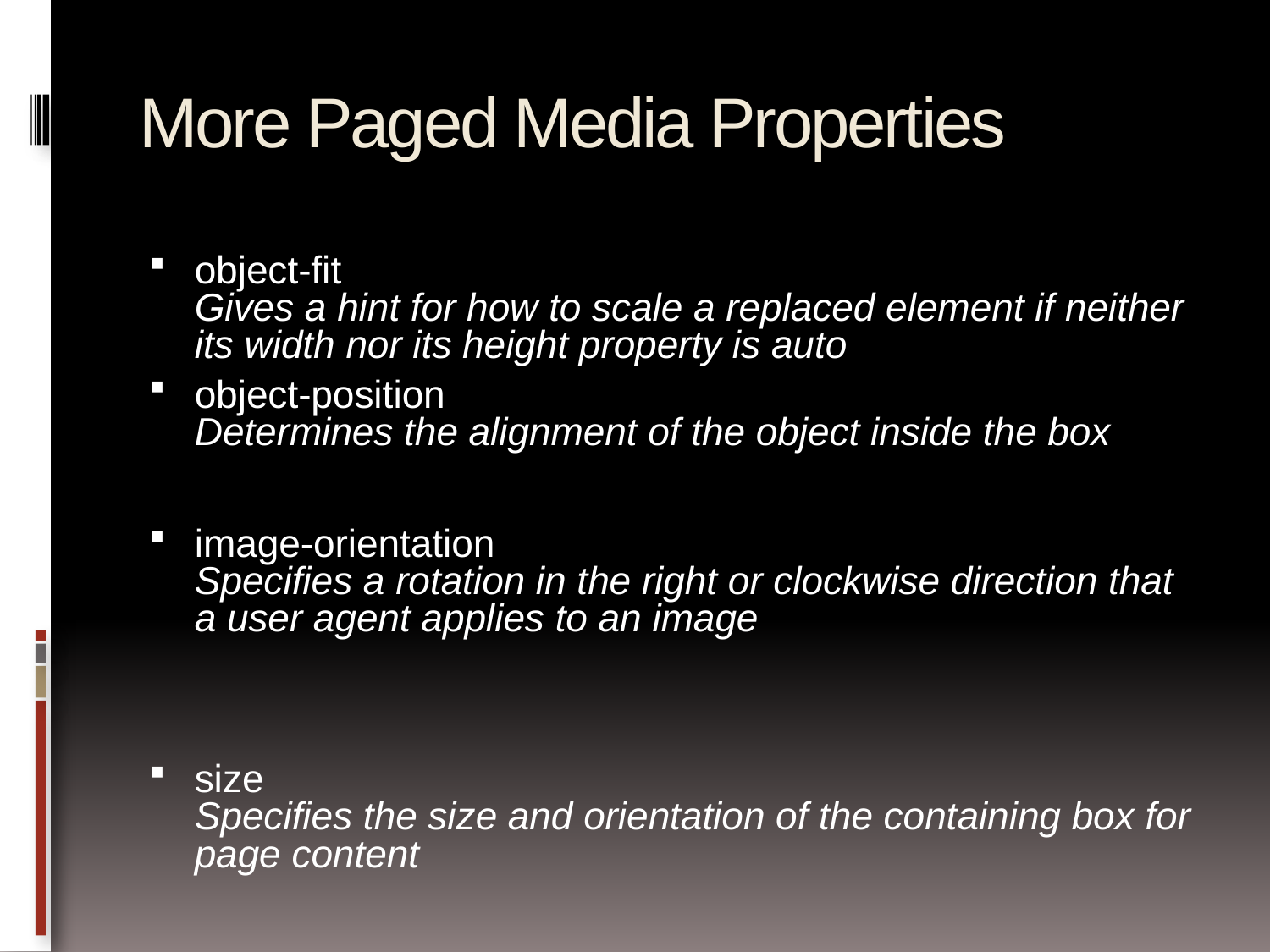

# More Paged Media Properties
object-fit
Gives a hint for how to scale a replaced element if neither its width nor its height property is auto
object-position
Determines the alignment of the object inside the box

image-orientation
Specifies a rotation in the right or clockwise direction that a user agent applies to an image

size
Specifies the size and orientation of the containing box for page content